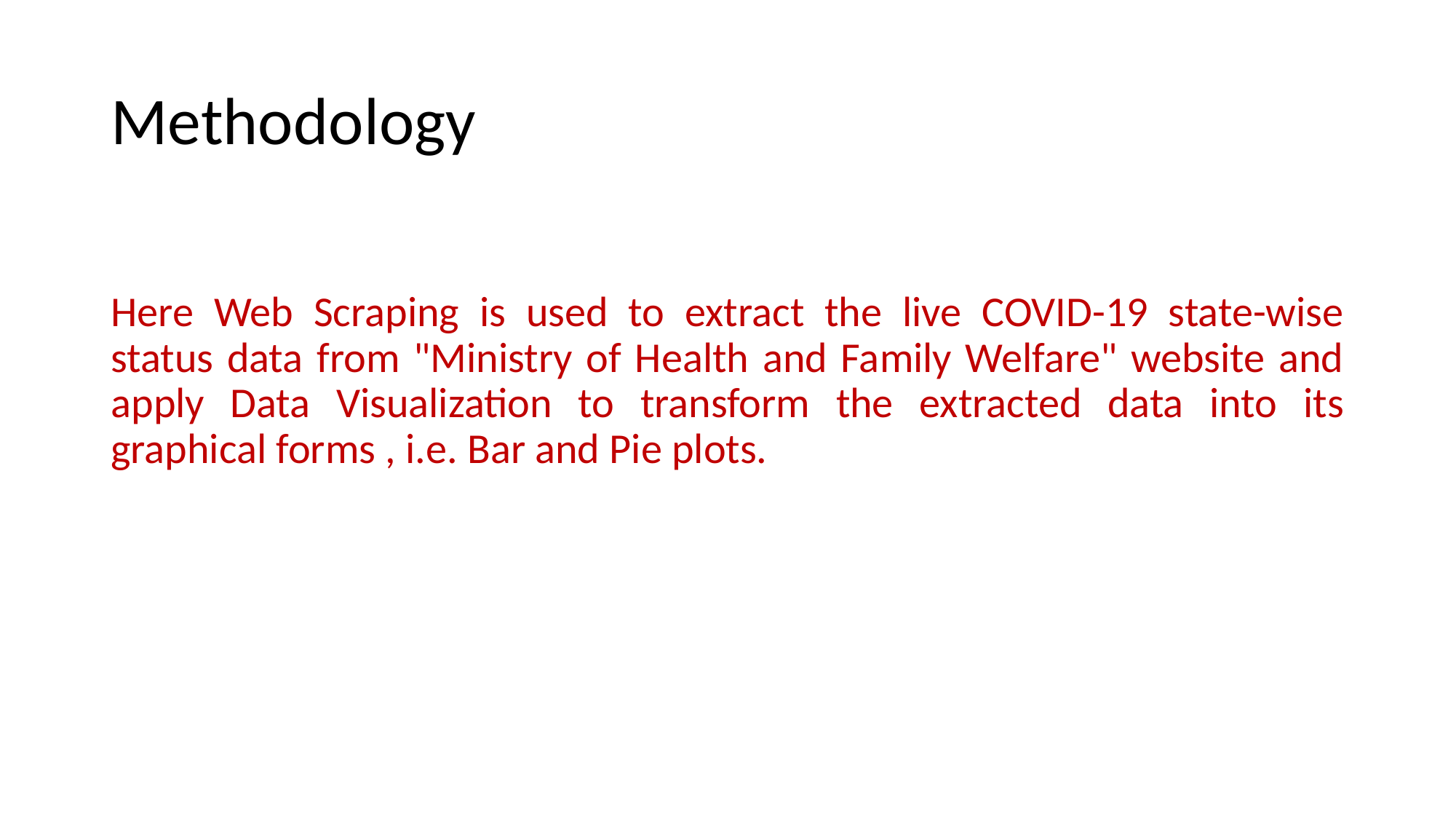

# Methodology

Here Web Scraping is used to extract the live COVID-19 state-wise status data from "Ministry of Health and Family Welfare" website and apply Data Visualization to transform the extracted data into its graphical forms , i.e. Bar and Pie plots.